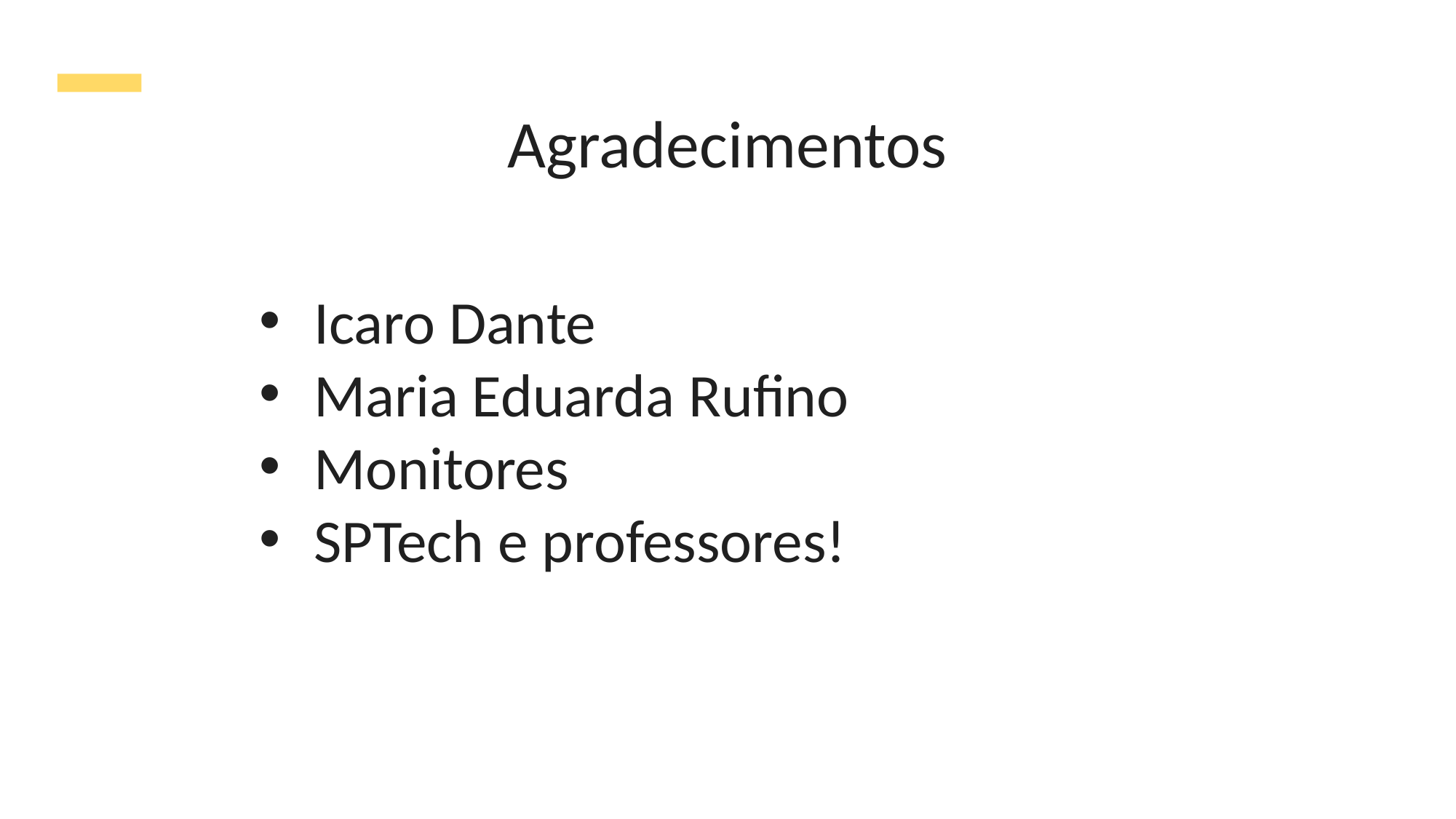

Agradecimentos
Icaro Dante
Maria Eduarda Rufino
Monitores
SPTech e professores!